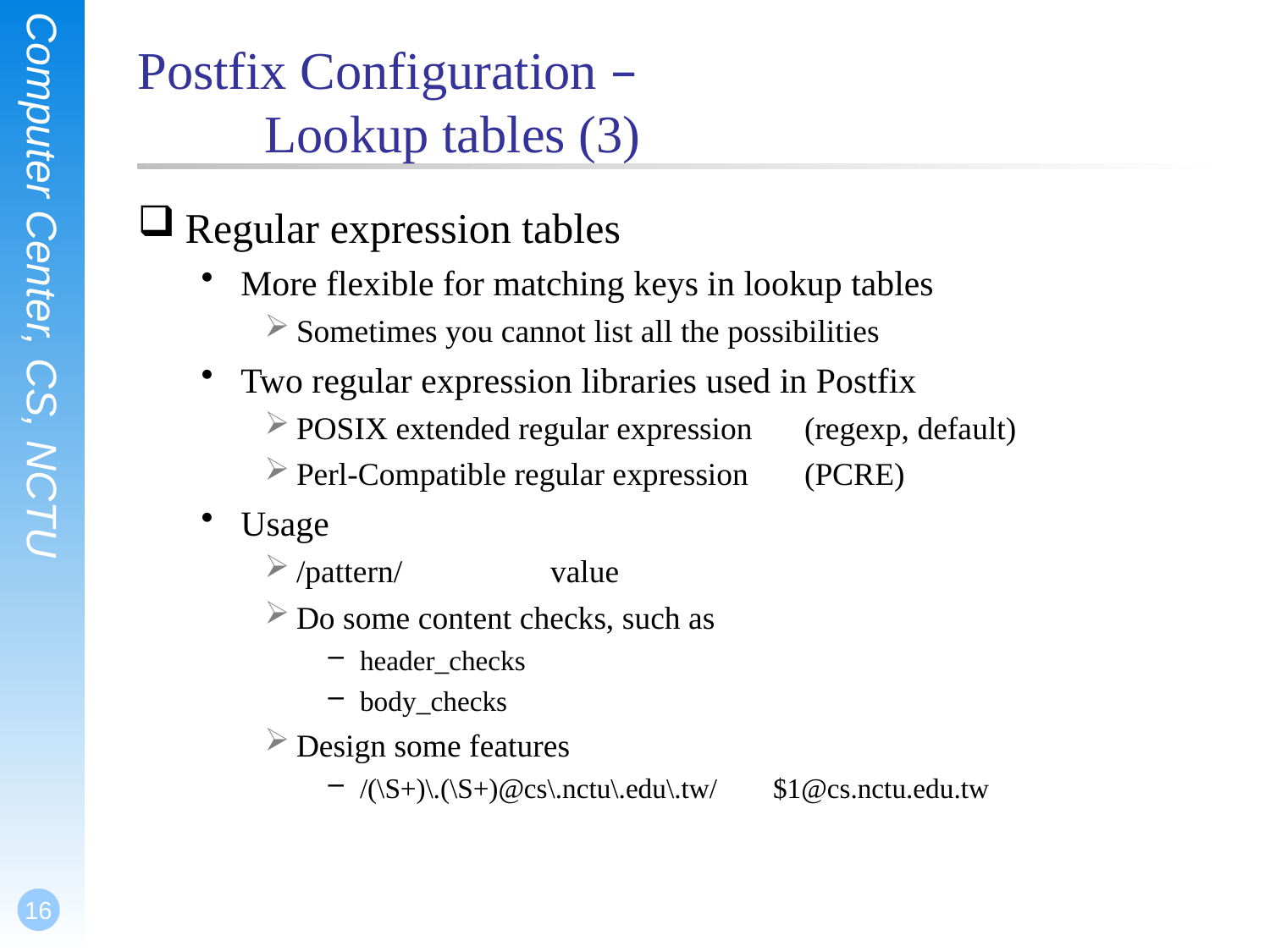

# Postfix Configuration – Lookup tables (3)
Regular expression tables
More flexible for matching keys in lookup tables
Sometimes you cannot list all the possibilities
Two regular expression libraries used in Postfix
POSIX extended regular expression	(regexp, default)
Perl-Compatible regular expression	(PCRE)
Usage
/pattern/		value
Do some content checks, such as
header_checks
body_checks
Design some features
/(\S+)\.(\S+)@cs\.nctu\.edu\.tw/        $1@cs.nctu.edu.tw